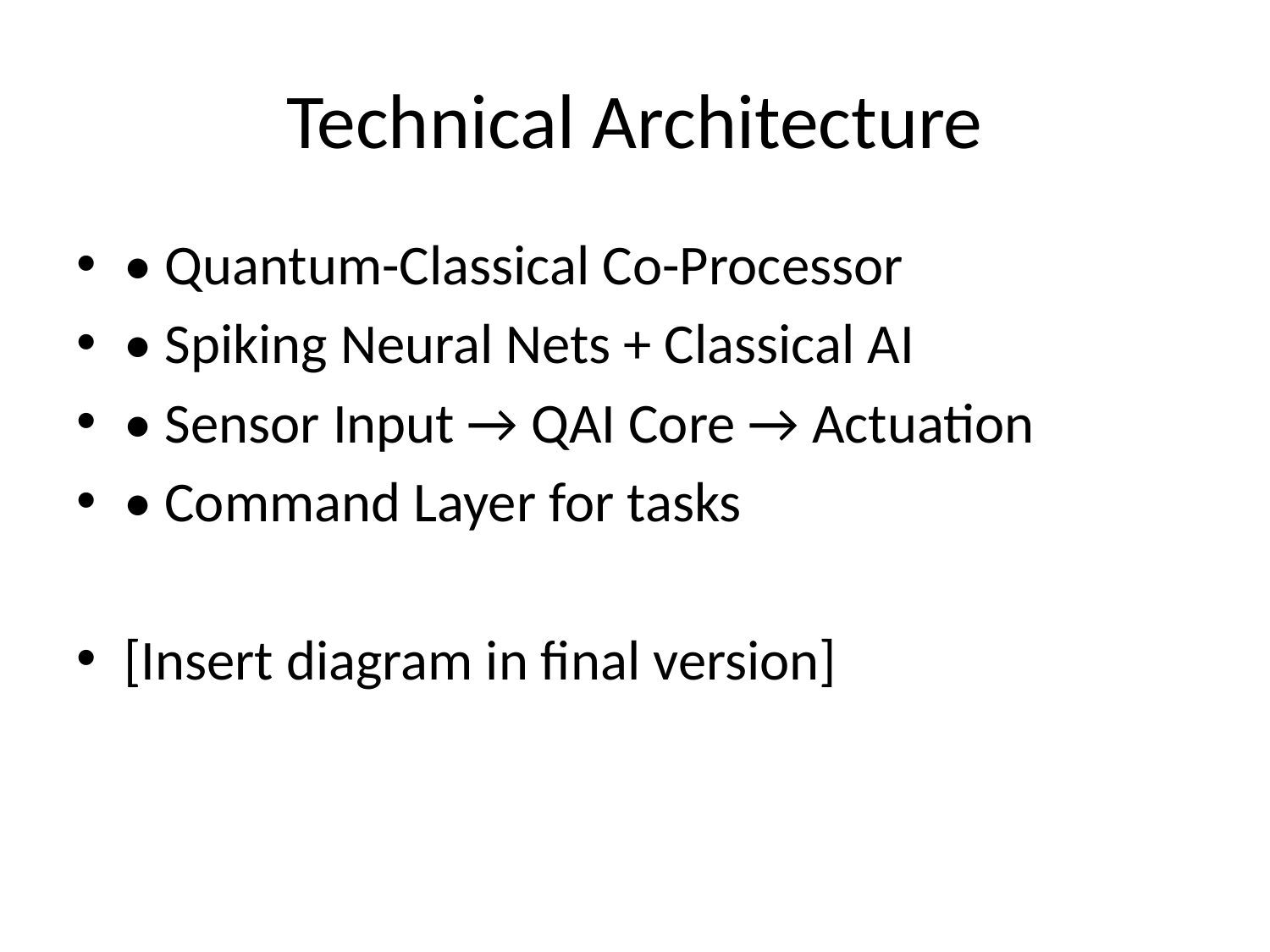

# Technical Architecture
• Quantum-Classical Co-Processor
• Spiking Neural Nets + Classical AI
• Sensor Input → QAI Core → Actuation
• Command Layer for tasks

[Insert diagram in final version]